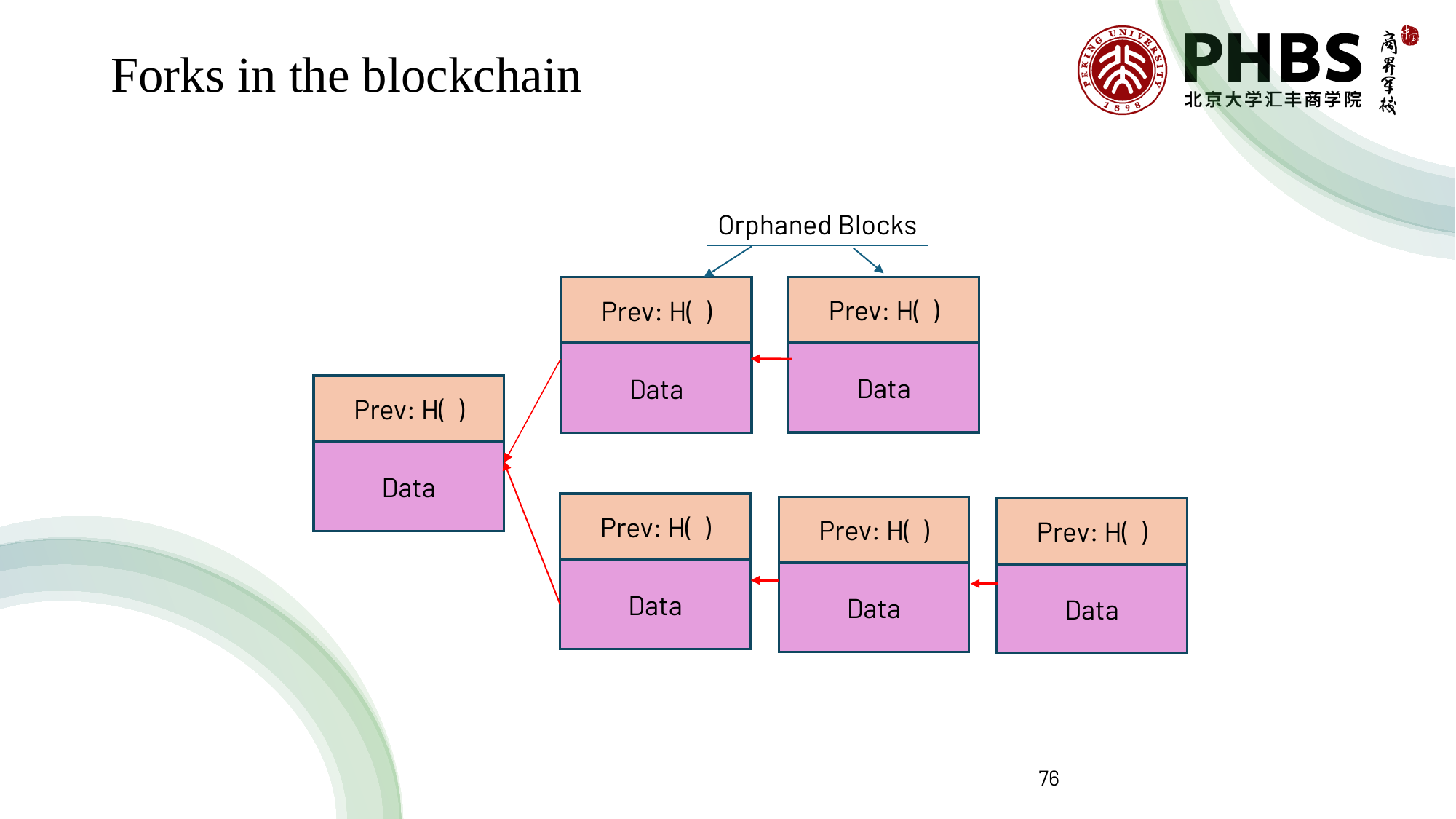

# Forks in the blockchain
Orphaned Blocks
Prev: H(  )
Data
Prev: H(  )
Data
Prev: H(  )
Data
Prev: H(  )
Data
Prev: H(  )
Data
Prev: H(  )
Data

76